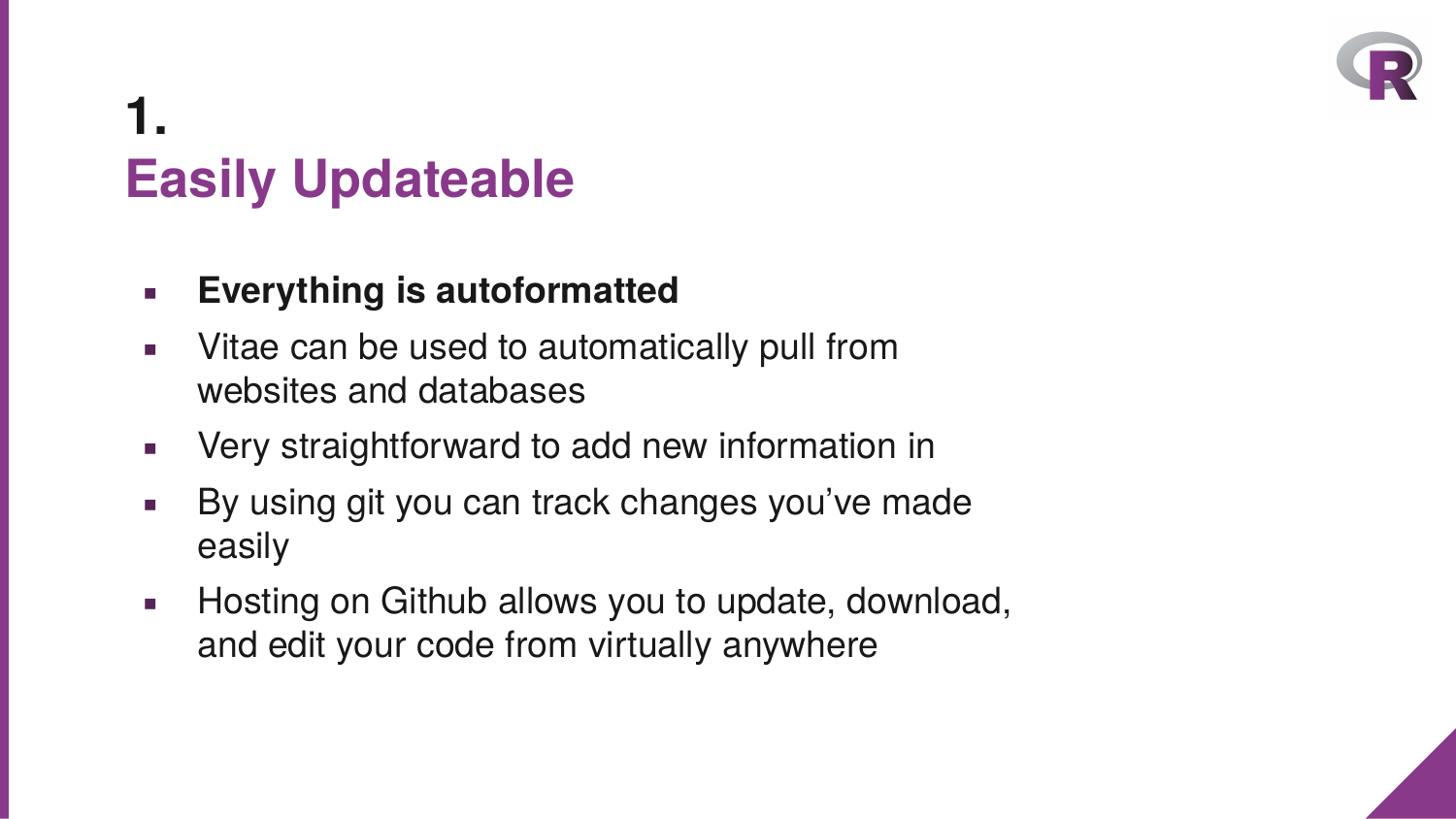

# 1.
Easily Updateable
Everything is autoformatted
Vitae can be used to automatically pull from websites and databases
Very straightforward to add new information in
By using git you can track changes you’ve made easily
Hosting on Github allows you to update, download, and edit your code from virtually anywhere